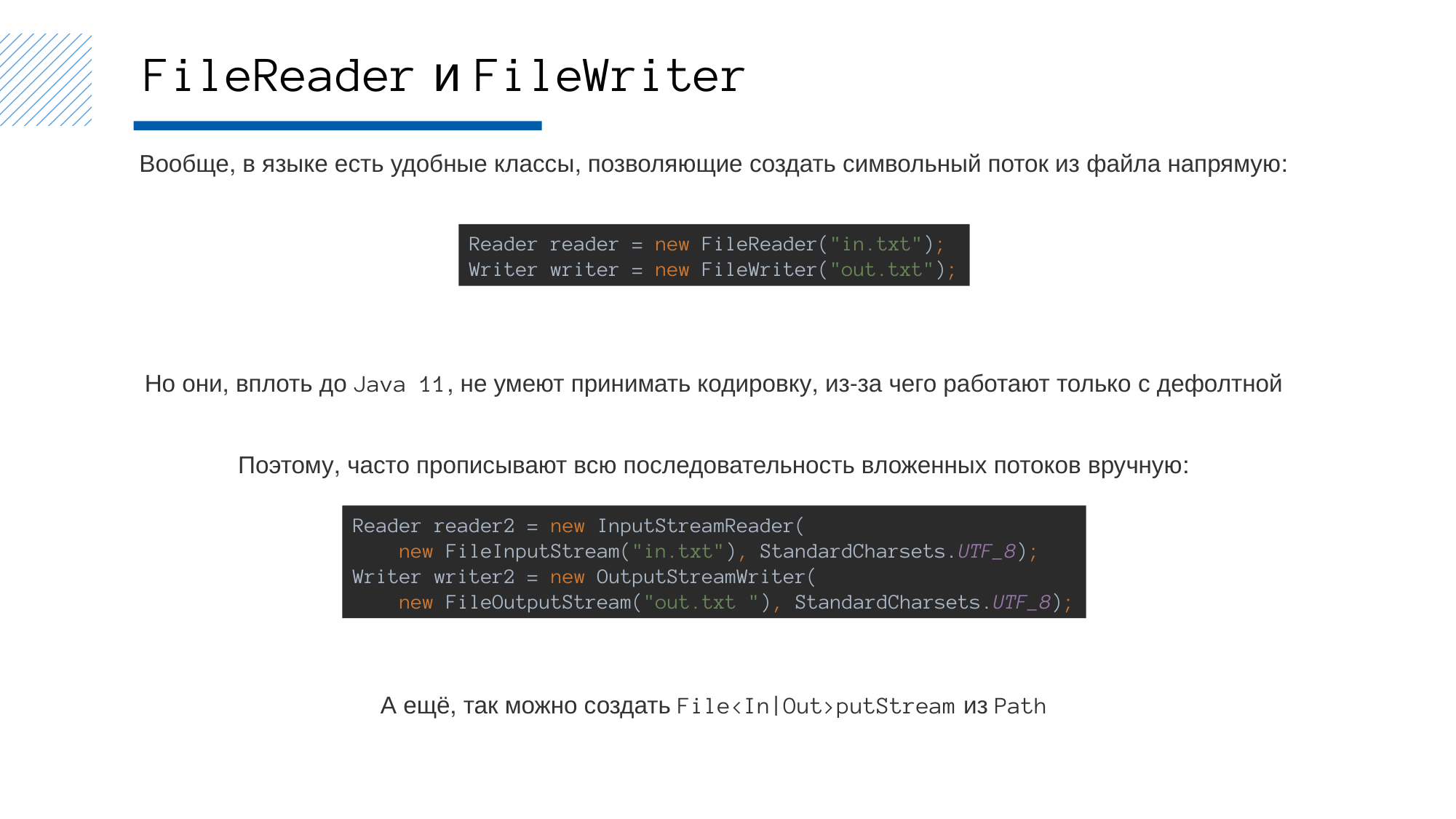

FileReader и FileWriter
Вообще, в языке есть удобные классы, позволяющие создать символьный поток из файла напрямую:
Reader reader = new FileReader("in.txt");
Writer writer = new FileWriter("out.txt");
Но они, вплоть до Java 11, не умеют принимать кодировку, из-за чего работают только с дефолтной
Поэтому, часто прописывают всю последовательность вложенных потоков вручную:
Reader reader2 = new InputStreamReader(
    new FileInputStream("in.txt"), StandardCharsets.UTF_8);
Writer writer2 = new OutputStreamWriter(
    new FileOutputStream("out.txt "), StandardCharsets.UTF_8);
А ещё, так можно создать File<In|Out>putStream из Path